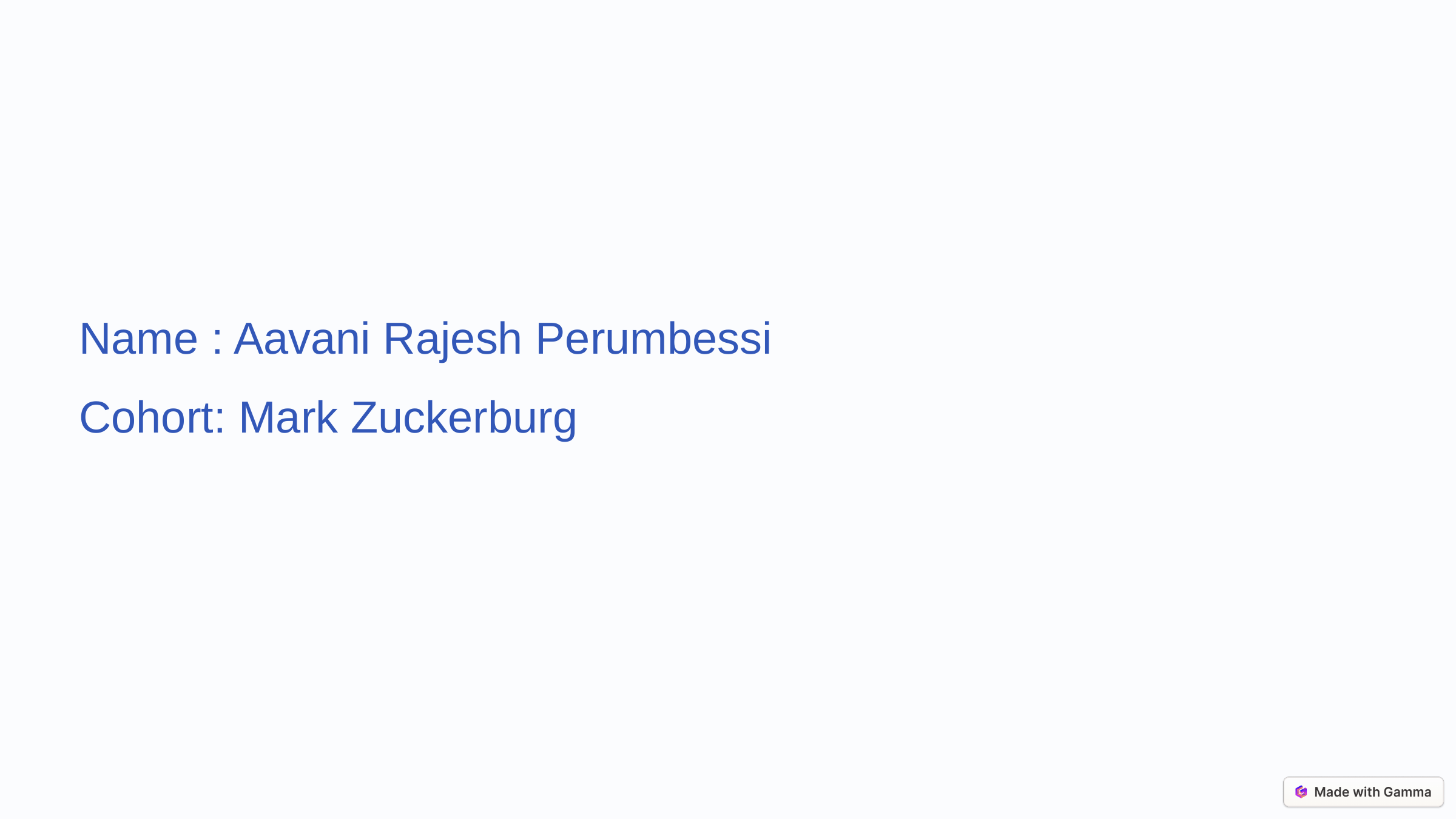

Name : Aavani Rajesh Perumbessi
Cohort: Mark Zuckerburg